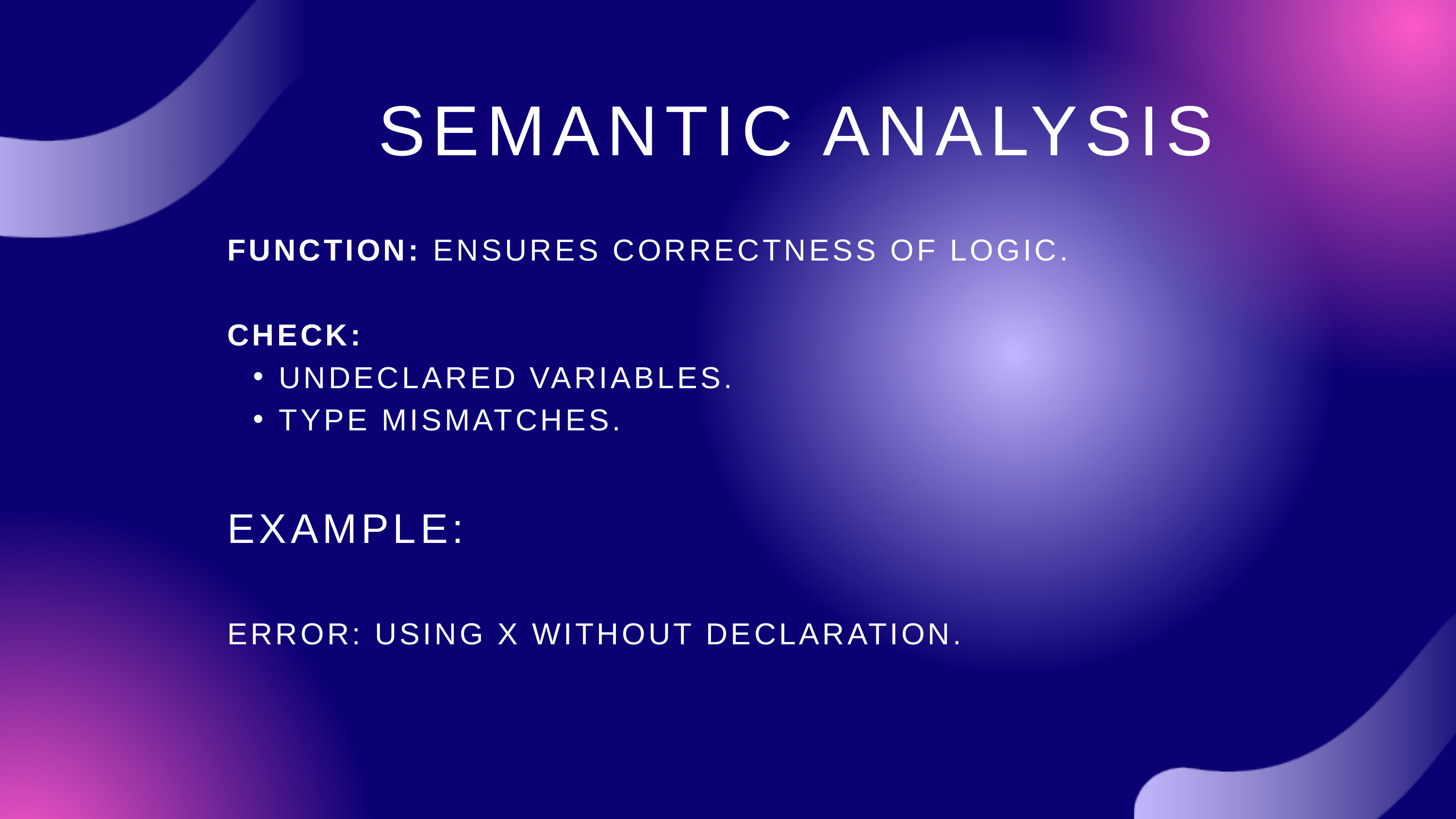

SEMANTIC ANALYSIS
FUNCTION: ENSURES CORRECTNESS OF LOGIC.

CHECK:
UNDECLARED VARIABLES.
TYPE MISMATCHES.

EXAMPLE:

ERROR: USING X WITHOUT DECLARATION.